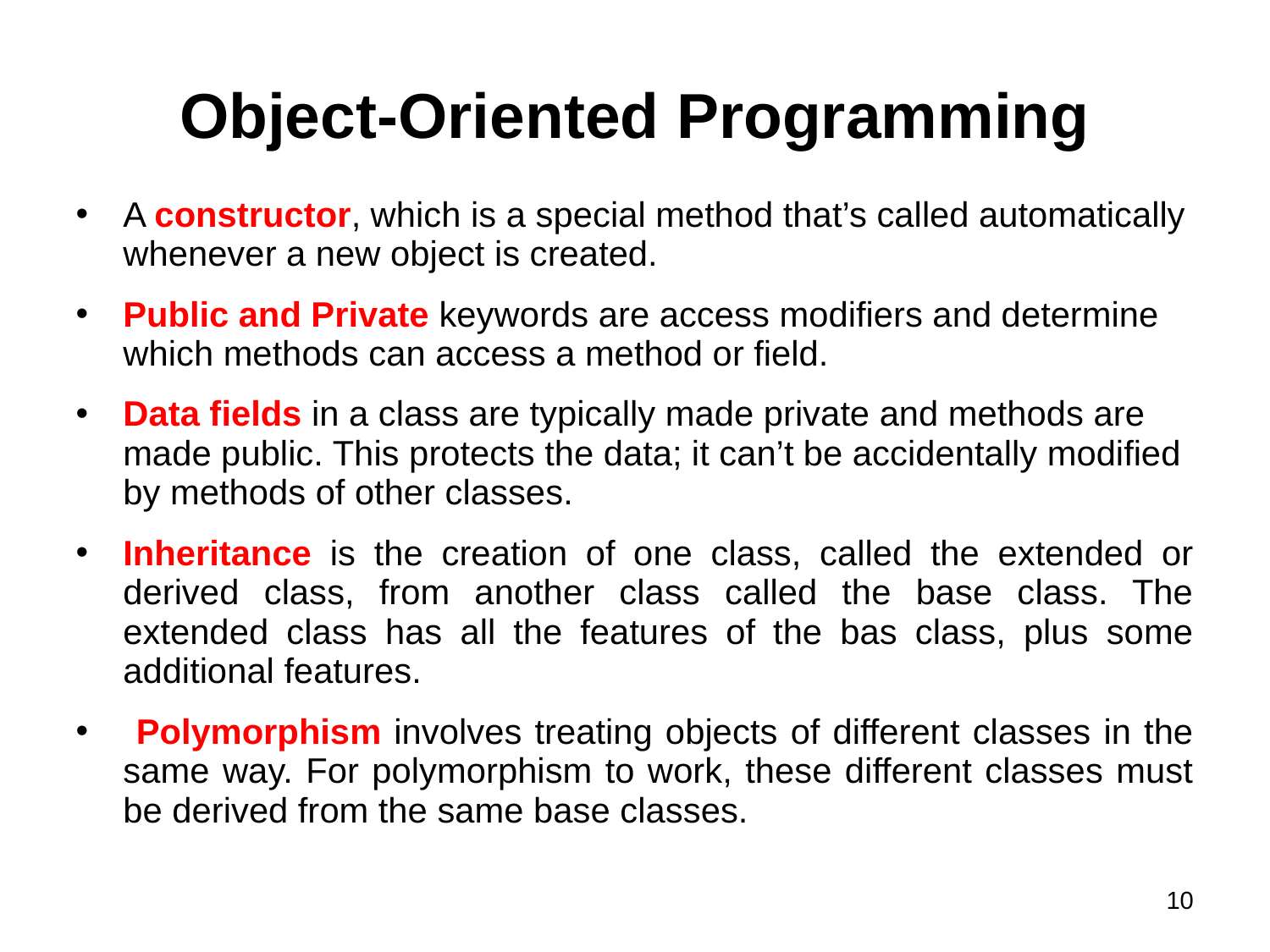

# Object-Oriented Programming
A constructor, which is a special method that’s called automatically whenever a new object is created.
Public and Private keywords are access modifiers and determine which methods can access a method or field.
Data fields in a class are typically made private and methods are made public. This protects the data; it can’t be accidentally modified by methods of other classes.
Inheritance is the creation of one class, called the extended or derived class, from another class called the base class. The extended class has all the features of the bas class, plus some additional features.
 Polymorphism involves treating objects of different classes in the same way. For polymorphism to work, these different classes must be derived from the same base classes.
10